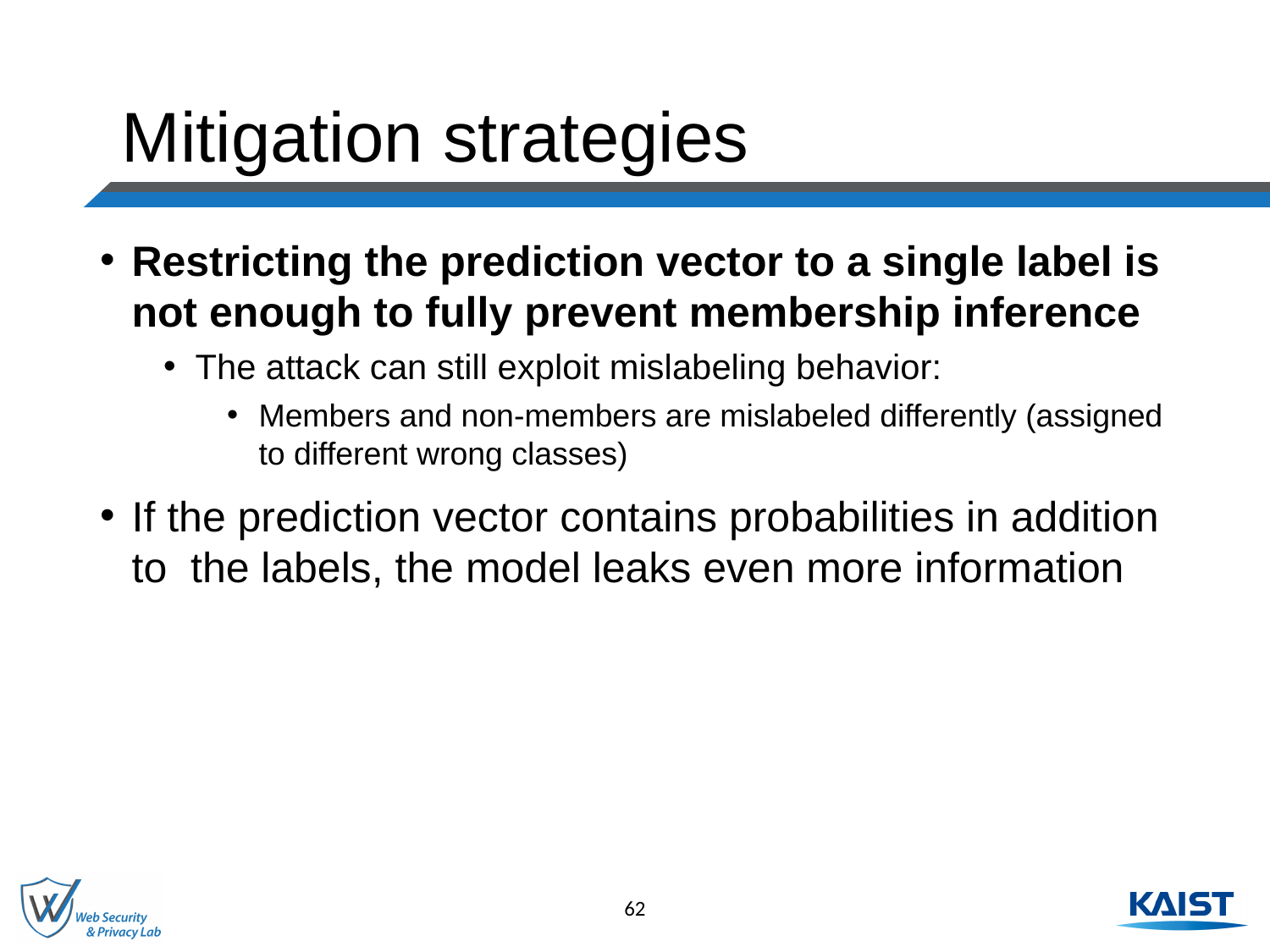

# Mitigation strategies
Restricting the prediction vector to a single label is not enough to fully prevent membership inference
The attack can still exploit mislabeling behavior:
Members and non-members are mislabeled differently (assigned to different wrong classes)
If the prediction vector contains probabilities in addition to  the labels, the model leaks even more information
62